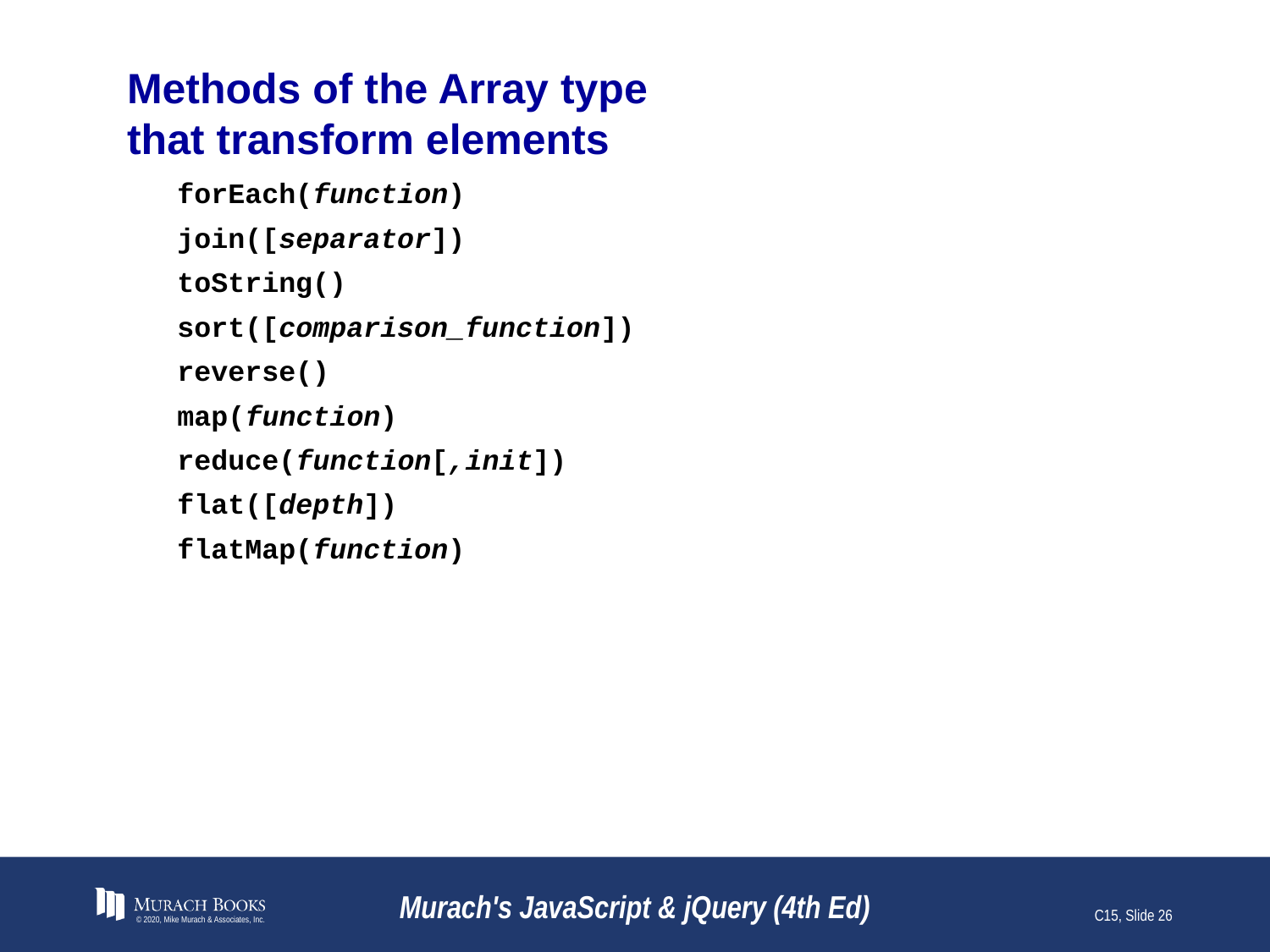

# Methods of the Array type that transform elements
forEach(function)
join([separator])
toString()
sort([comparison_function])
reverse()
map(function)
reduce(function[,init])
flat([depth])
flatMap(function)

© 2020, Mike Murach & Associates, Inc.
Murach's JavaScript & jQuery (4th Ed)

C15, Slide 26